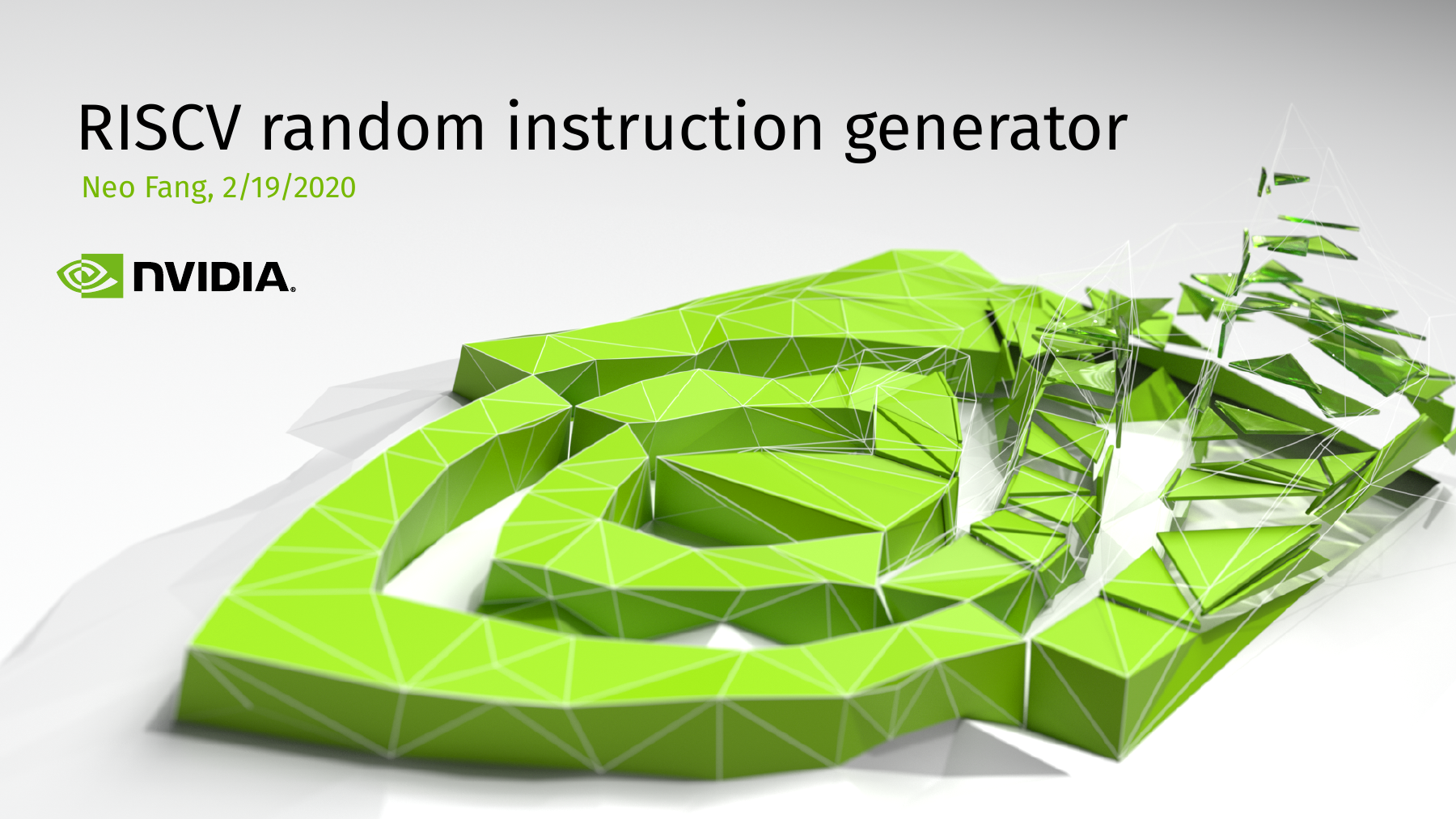

RISCV random instruction generator
Neo Fang, 2/19/2020